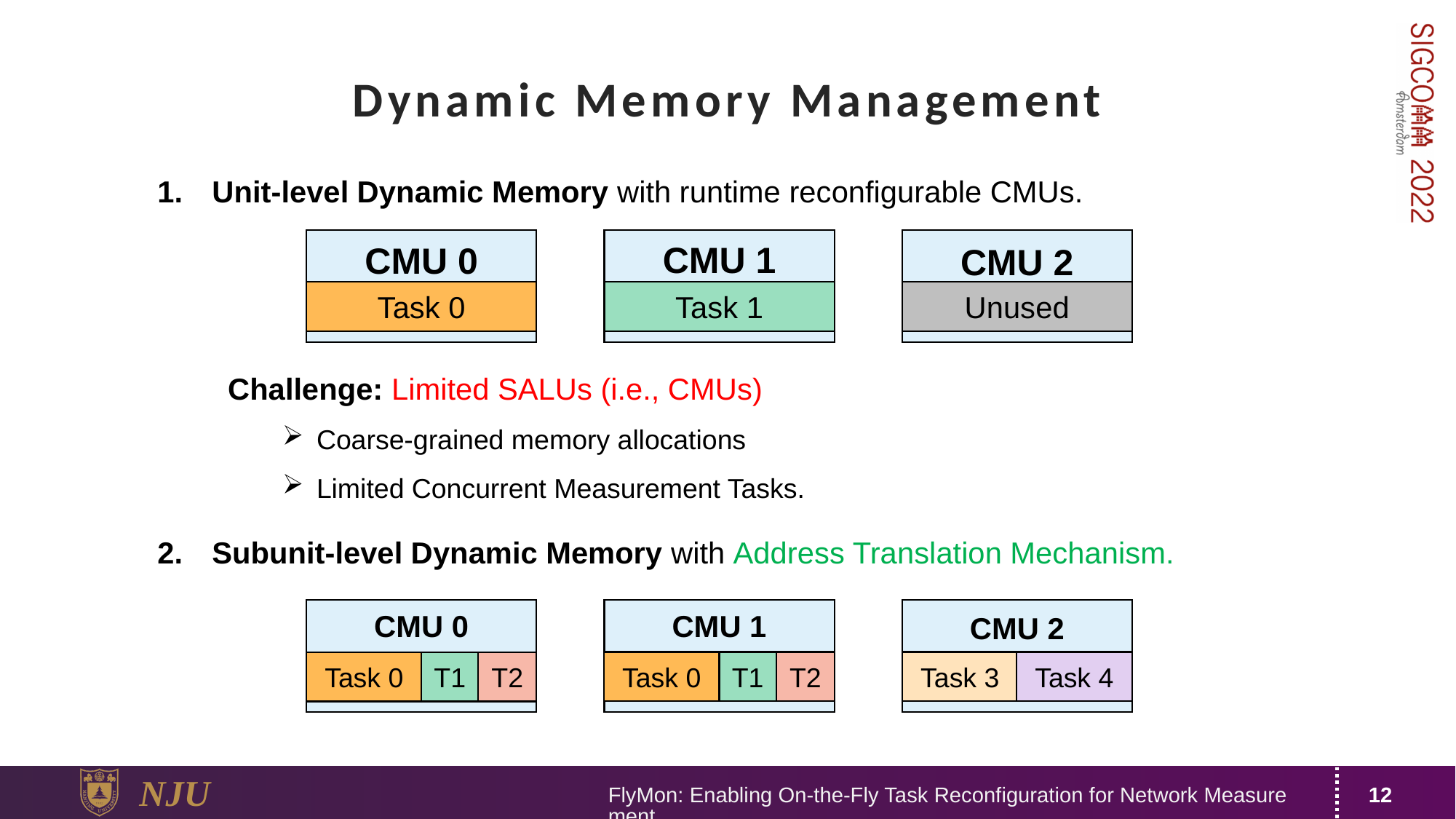

# Dynamic Memory Management
Unit-level Dynamic Memory with runtime reconfigurable CMUs.

CMU 1
CMU 0
CMU 2
Task 0
Task 1
Unused

Challenge: Limited SALUs (i.e., CMUs)
Coarse-grained memory allocations
Limited Concurrent Measurement Tasks.
Subunit-level Dynamic Memory with Address Translation Mechanism.

CMU 1
CMU 0
CMU 2

Task 0
T1
T2
Task 0
T1
T2
Task 3
Task 4
FlyMon: Enabling On-the-Fly Task Reconfiguration for Network Measurement
12